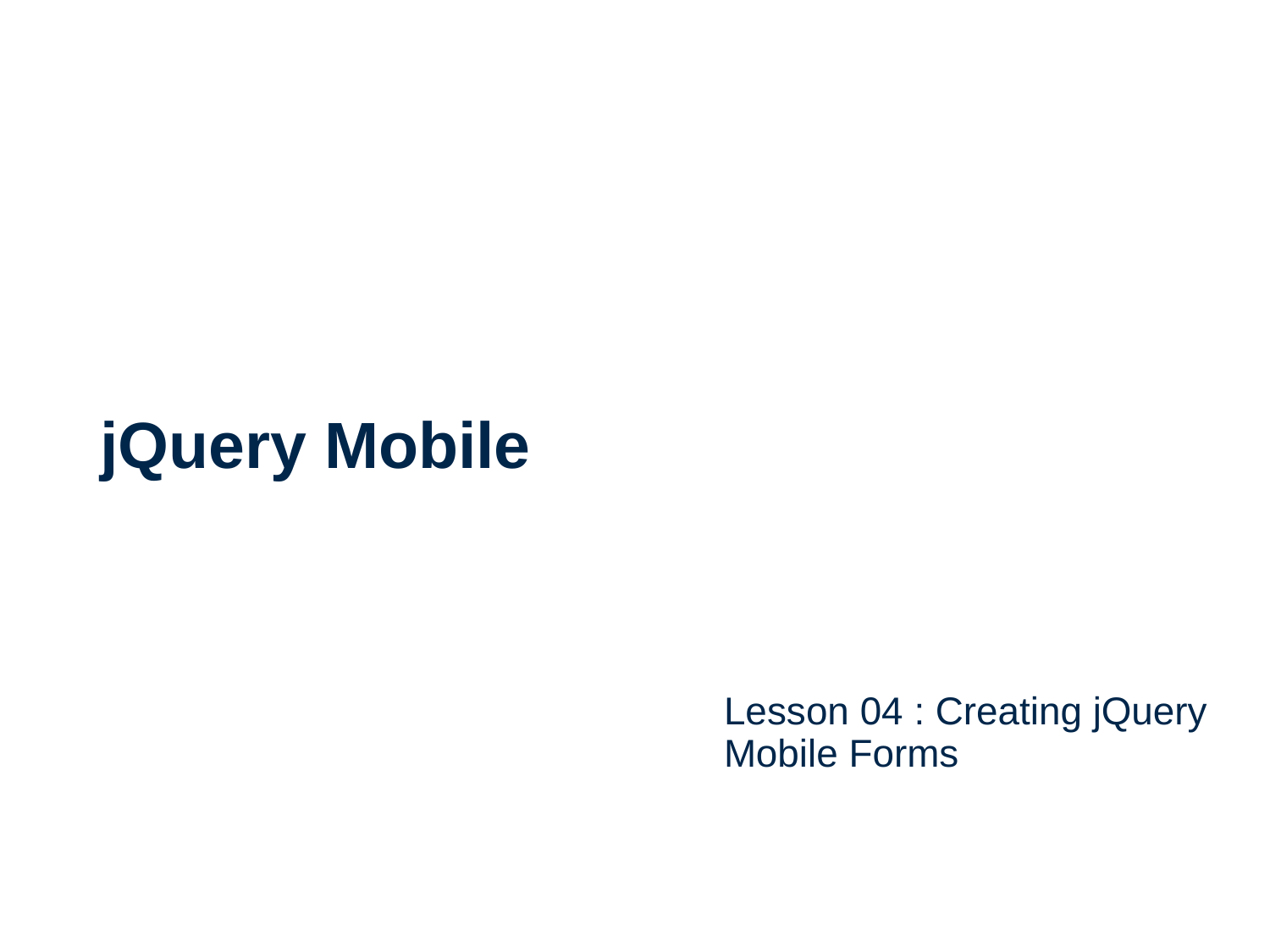

# jQuery Mobile
Lesson 04 : Creating jQuery Mobile Forms